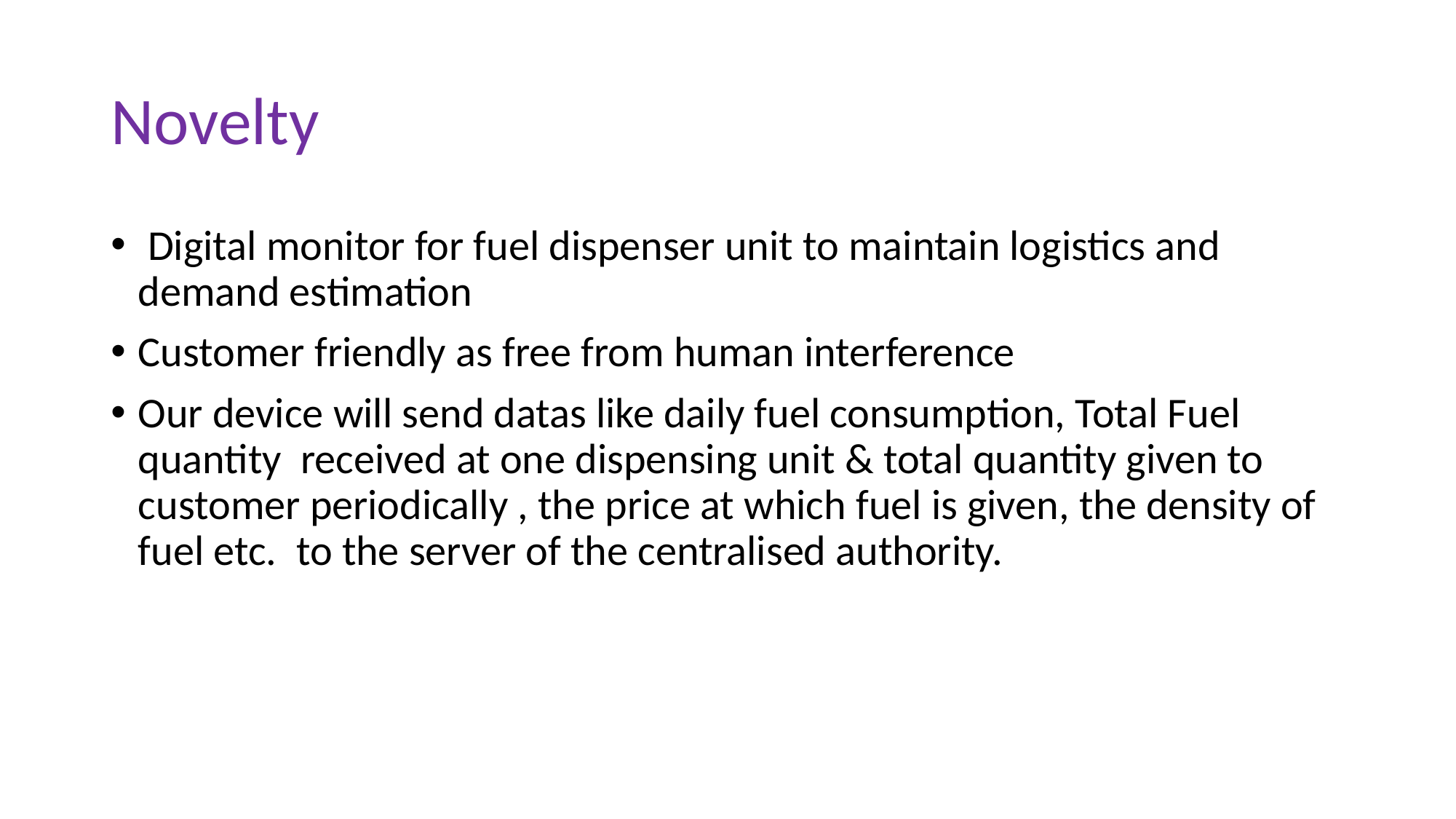

# Novelty
 Digital monitor for fuel dispenser unit to maintain logistics and demand estimation
Customer friendly as free from human interference
Our device will send datas like daily fuel consumption, Total Fuel quantity  received at one dispensing unit & total quantity given to customer periodically , the price at which fuel is given, the density of fuel etc.  to the server of the centralised authority.